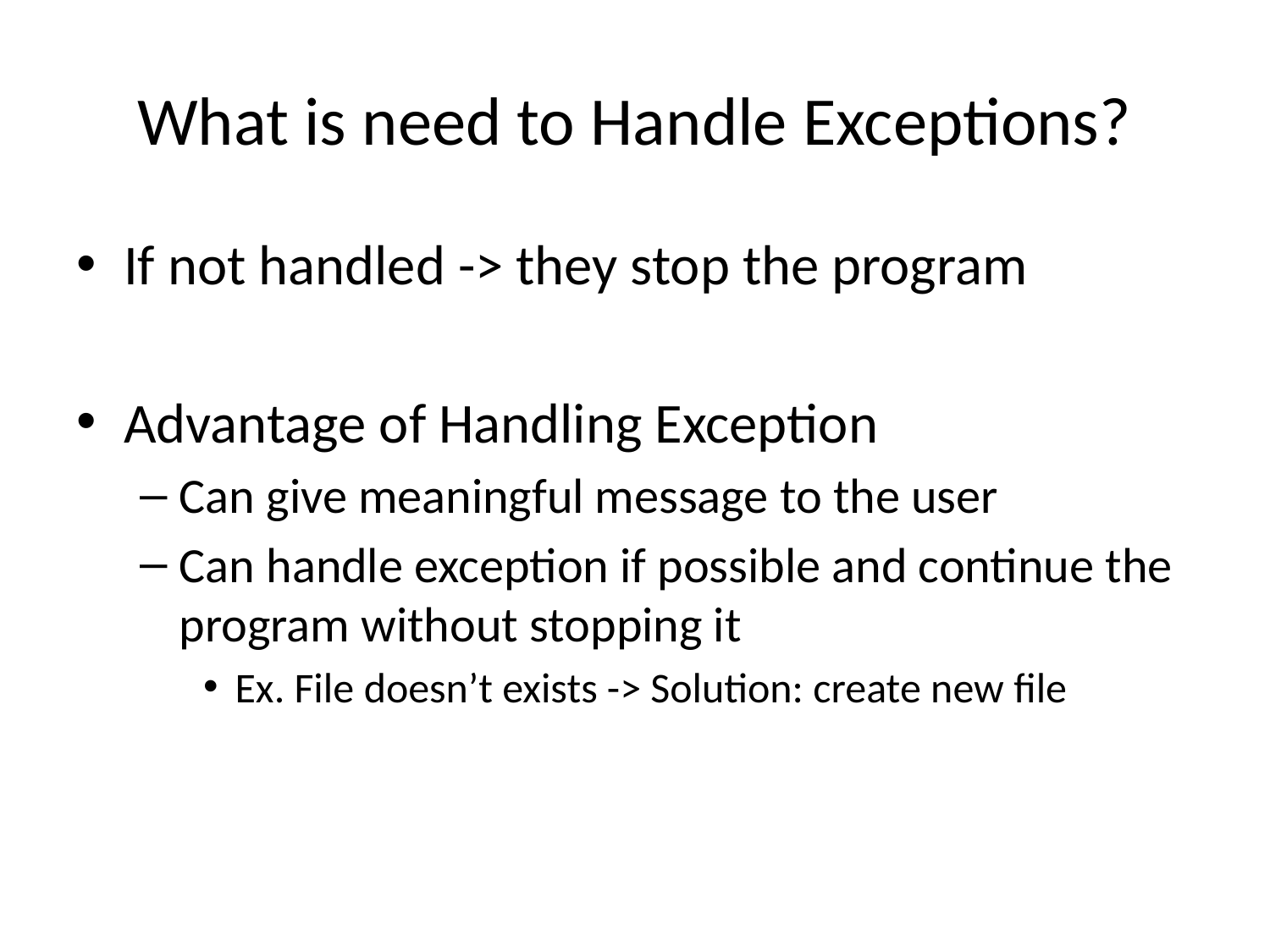

# What is need to Handle Exceptions?
If not handled -> they stop the program

Advantage of Handling Exception
Can give meaningful message to the user
Can handle exception if possible and continue the program without stopping it
Ex. File doesn’t exists -> Solution: create new file